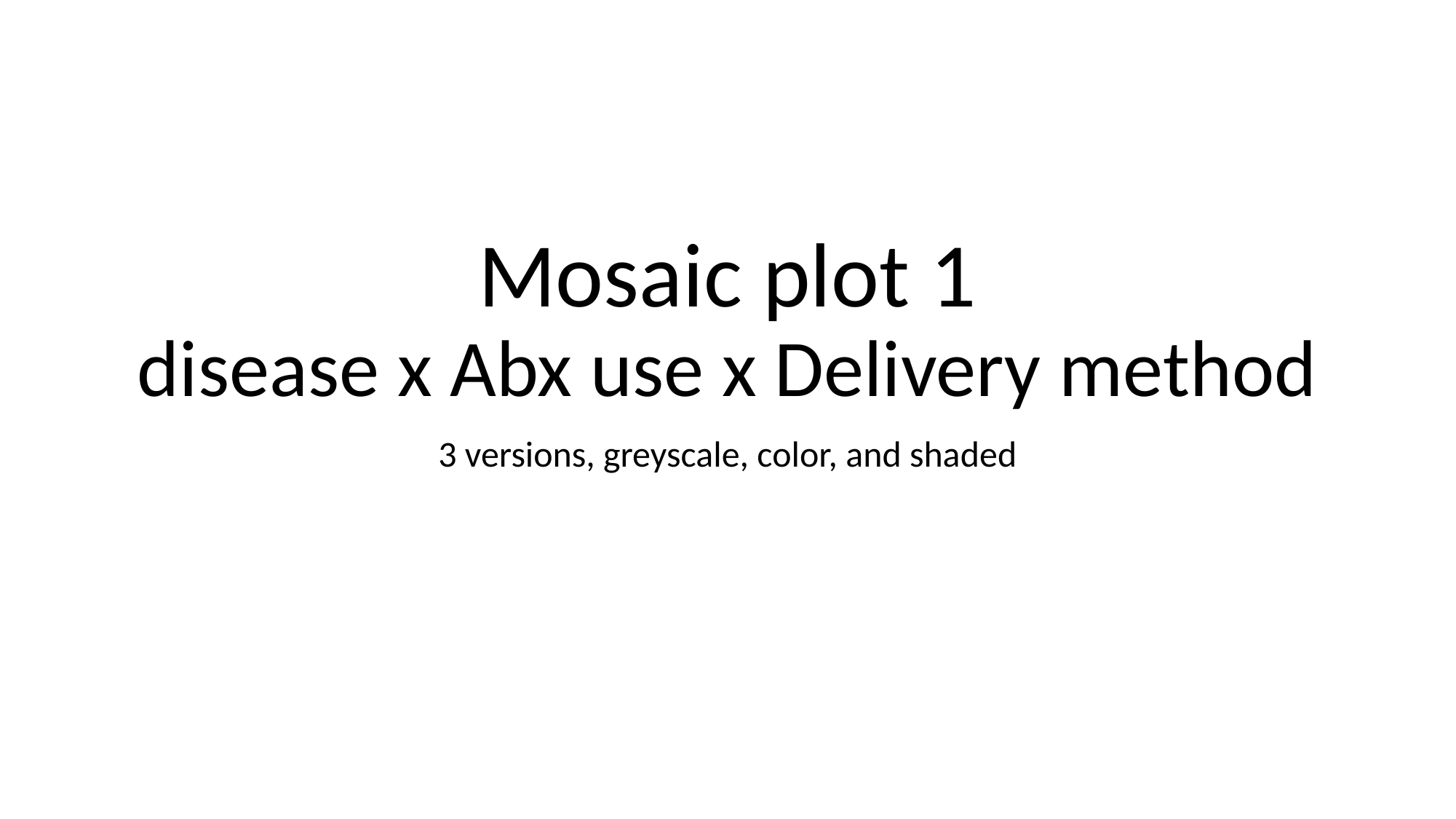

# Mosaic plot 1 disease x Abx use x Delivery method
3 versions, greyscale, color, and shaded